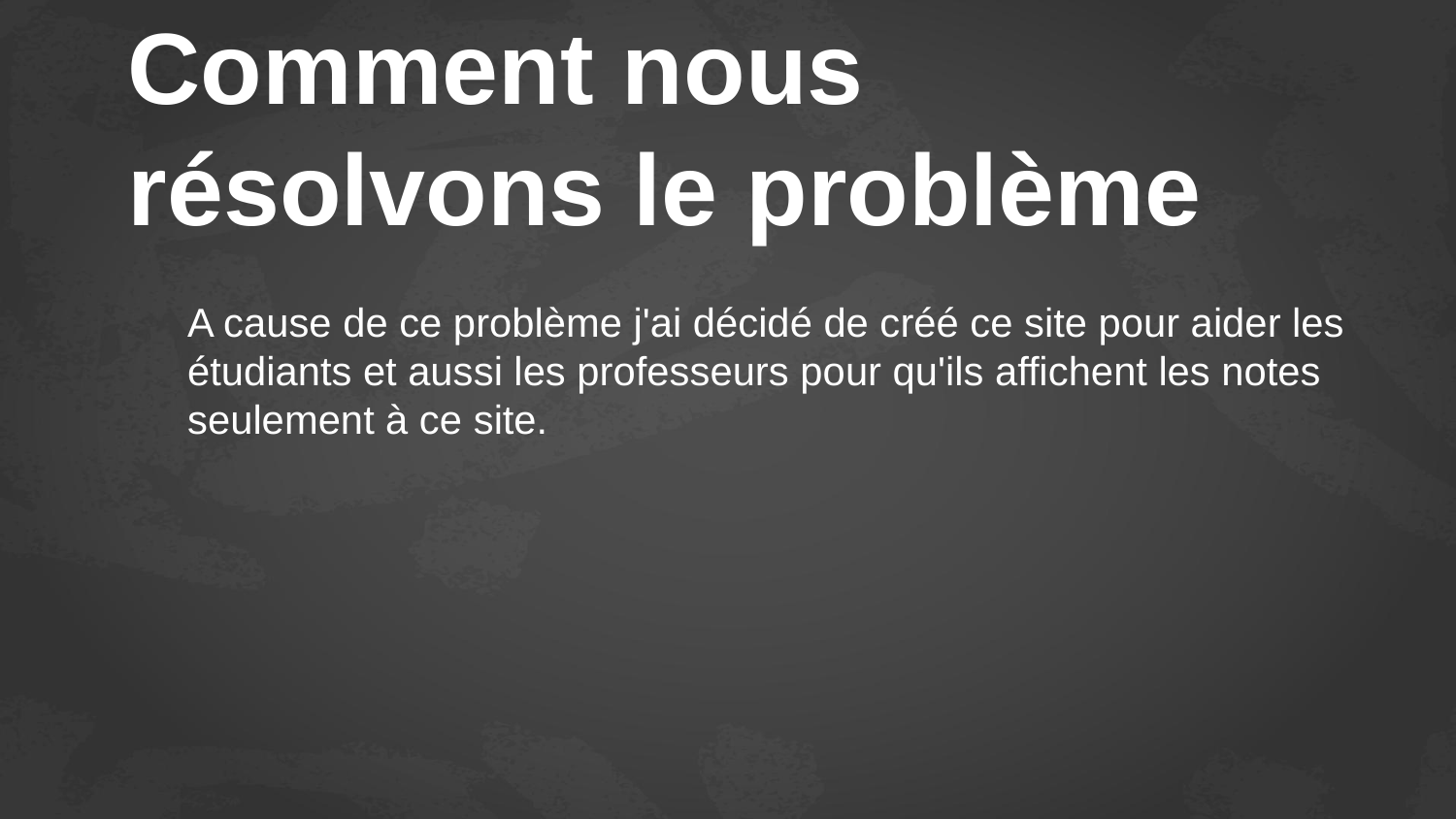

# Comment nous résolvons le problème
A cause de ce problème j'ai décidé de créé ce site pour aider les étudiants et aussi les professeurs pour qu'ils affichent les notes seulement à ce site.